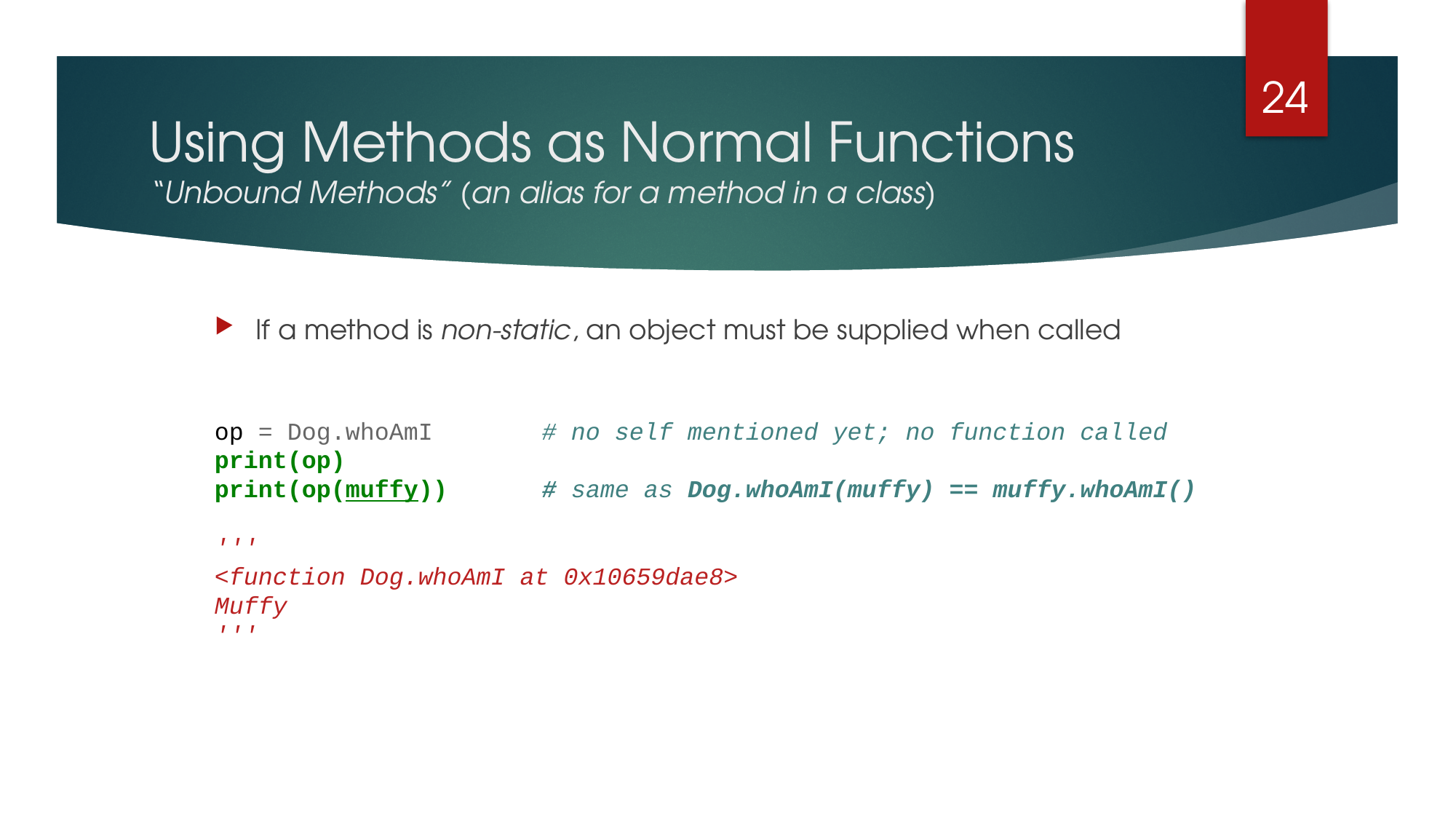

24
# Using Methods as Normal Functions “Unbound Methods” (an alias for a method in a class)
If a method is non-static, an object must be supplied when called
op = Dog.whoAmI	# no self mentioned yet; no function called
print(op)
print(op(muffy)) 	# same as Dog.whoAmI(muffy) == muffy.whoAmI()

'''
<function Dog.whoAmI at 0x10659dae8>
Muffy
'''